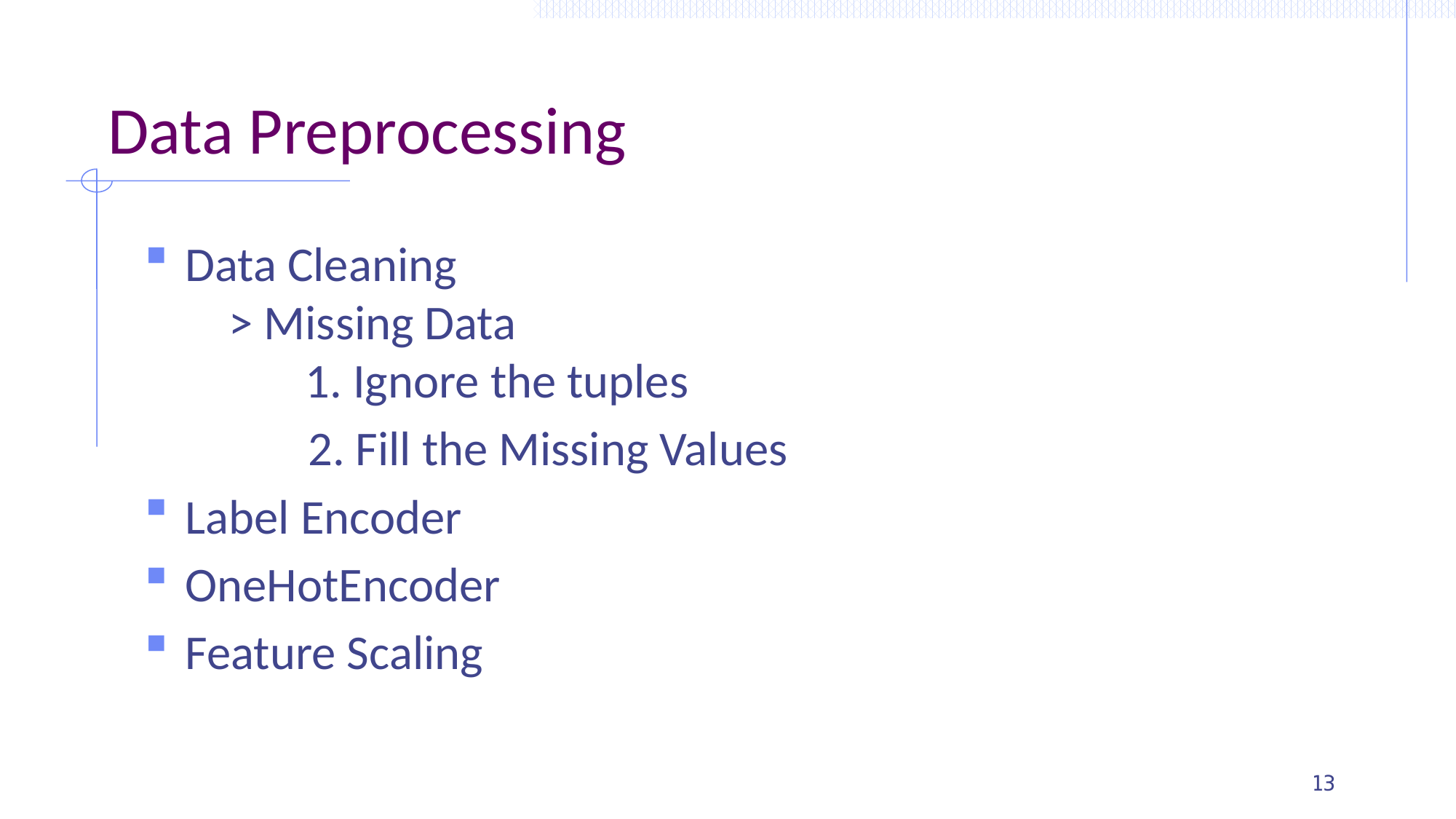

# Data Preprocessing
Data Cleaning
    > Missing Data
           1. Ignore the tuples
	     2. Fill the Missing Values
Label Encoder
OneHotEncoder
Feature Scaling

13